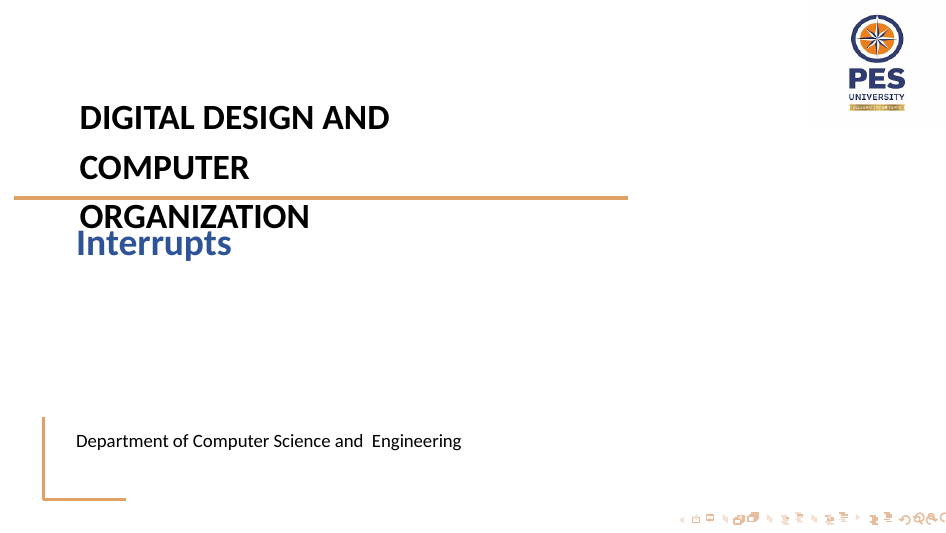

DIGITAL DESIGN AND  COMPUTER ORGANIZATION

Interrupts

Department of Computer Science and  Engineering